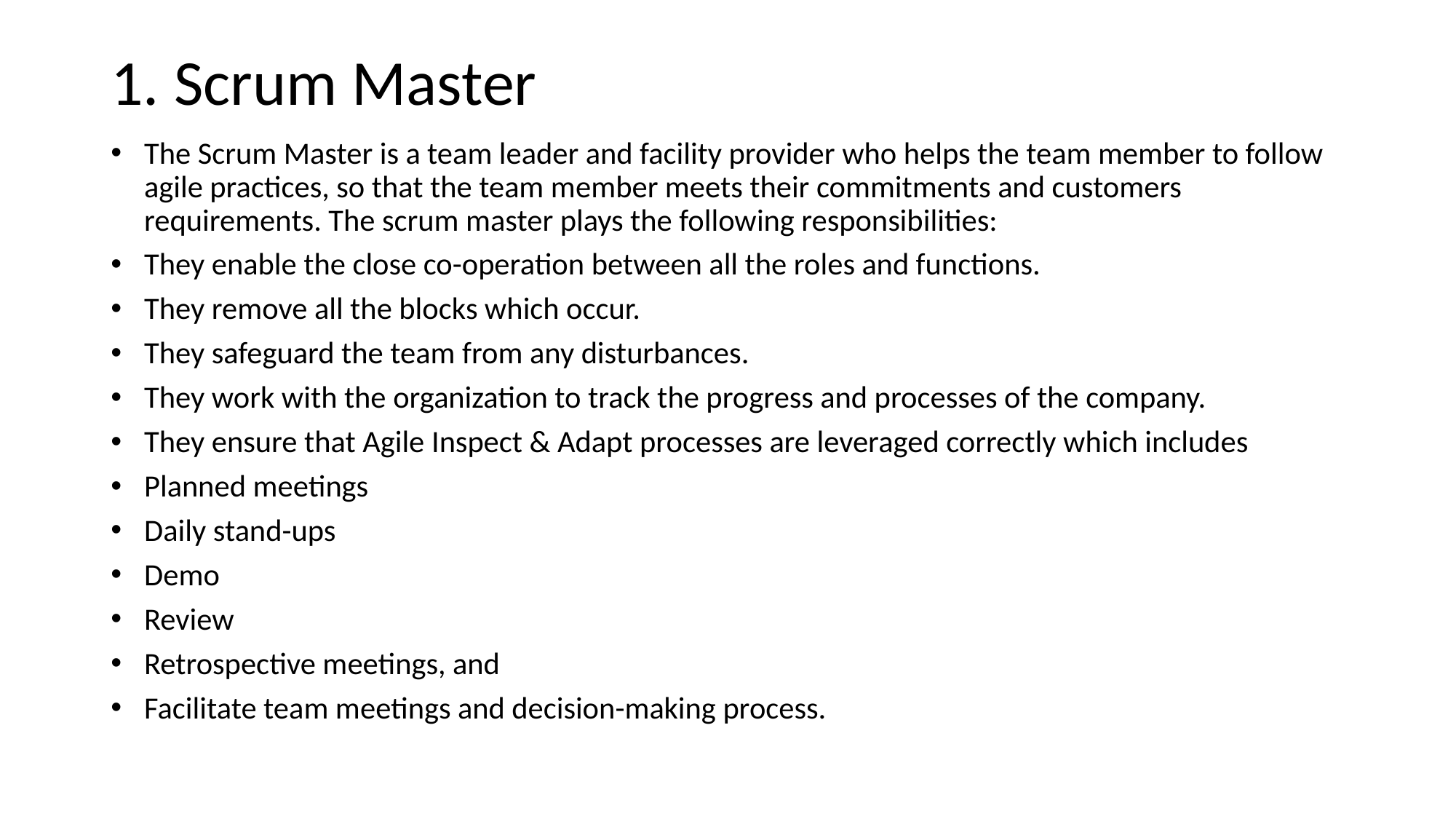

# 1. Scrum Master
The Scrum Master is a team leader and facility provider who helps the team member to follow agile practices, so that the team member meets their commitments and customers requirements. The scrum master plays the following responsibilities:
They enable the close co-operation between all the roles and functions.
They remove all the blocks which occur.
They safeguard the team from any disturbances.
They work with the organization to track the progress and processes of the company.
They ensure that Agile Inspect & Adapt processes are leveraged correctly which includes
Planned meetings
Daily stand-ups
Demo
Review
Retrospective meetings, and
Facilitate team meetings and decision-making process.